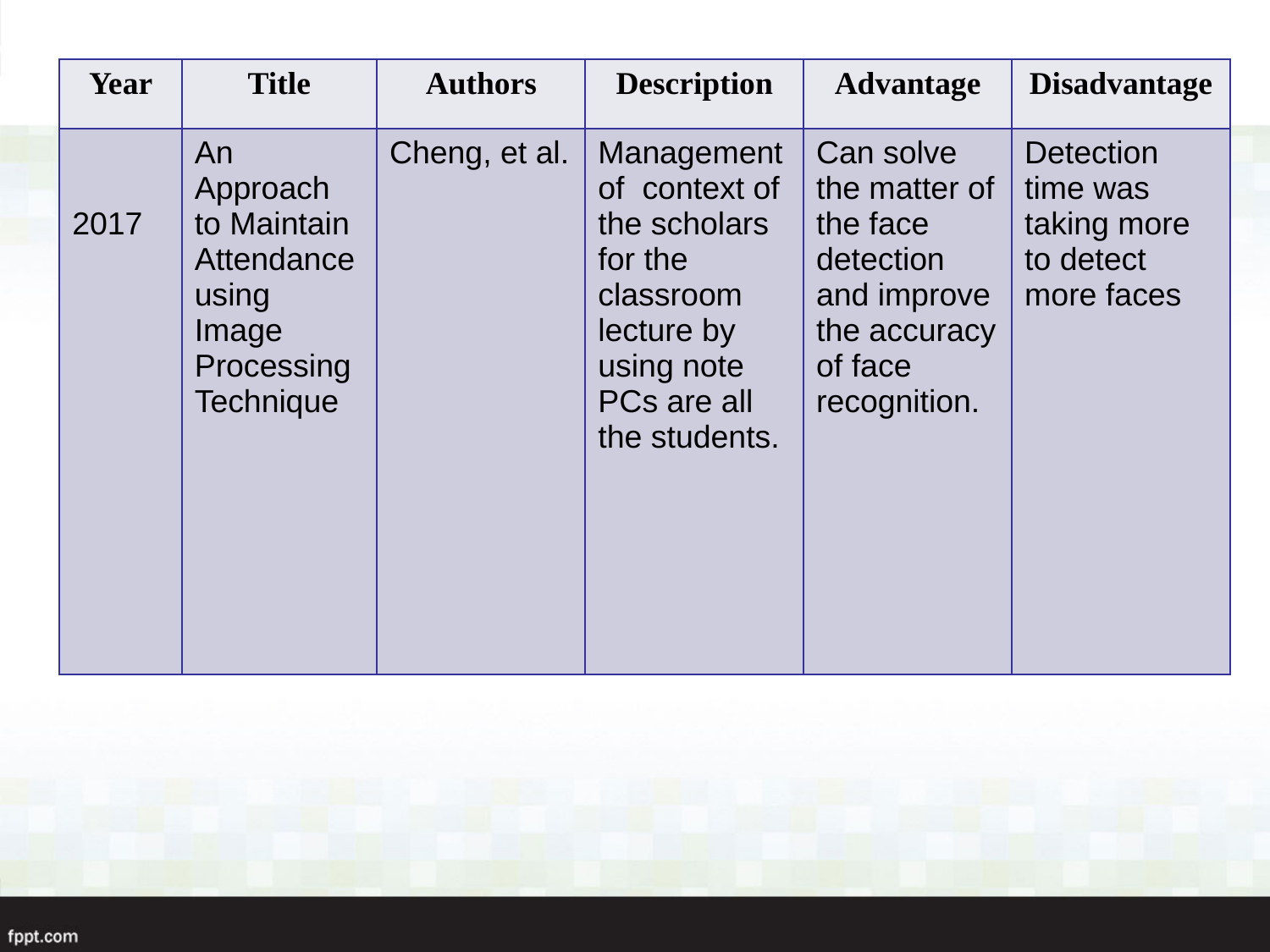

| Year | Title | Authors | Description | Advantage | Disadvantage |
| --- | --- | --- | --- | --- | --- |
| 2017 | An Approach to Maintain Attendance using Image Processing Technique | Cheng, et al. | Management of context of the scholars for the classroom lecture by using note PCs are all the students. | Can solve the matter of the face detection and improve the accuracy of face recognition. | Detection time was taking more to detect more faces |